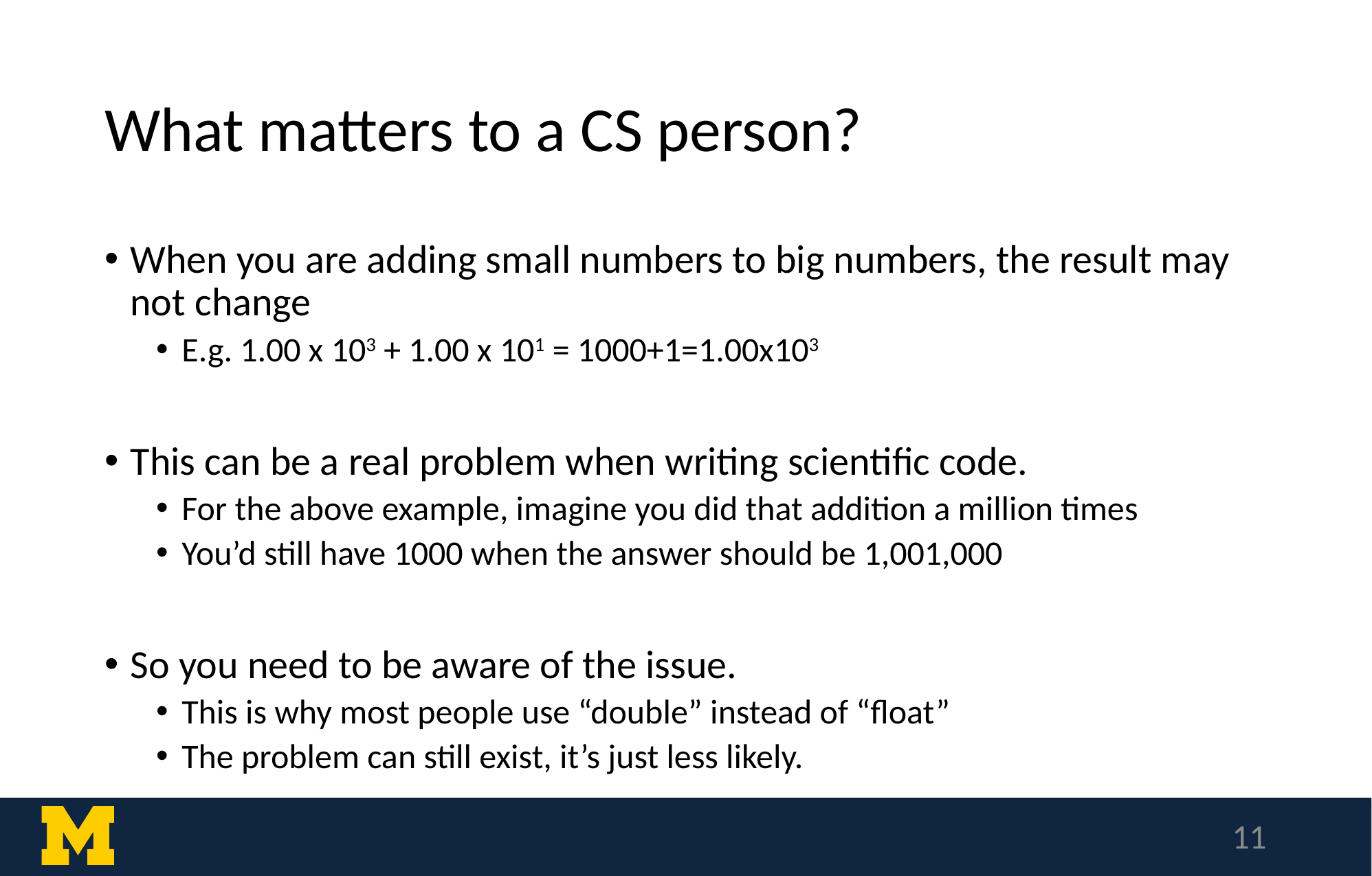

# What matters to a CS person?
When you are adding small numbers to big numbers, the result may not change
E.g. 1.00 x 103 + 1.00 x 101 = 1000+1=1.00x103

This can be a real problem when writing scientific code.
For the above example, imagine you did that addition a million times
You’d still have 1000 when the answer should be 1,001,000

So you need to be aware of the issue.
This is why most people use “double” instead of “float”
The problem can still exist, it’s just less likely.
11